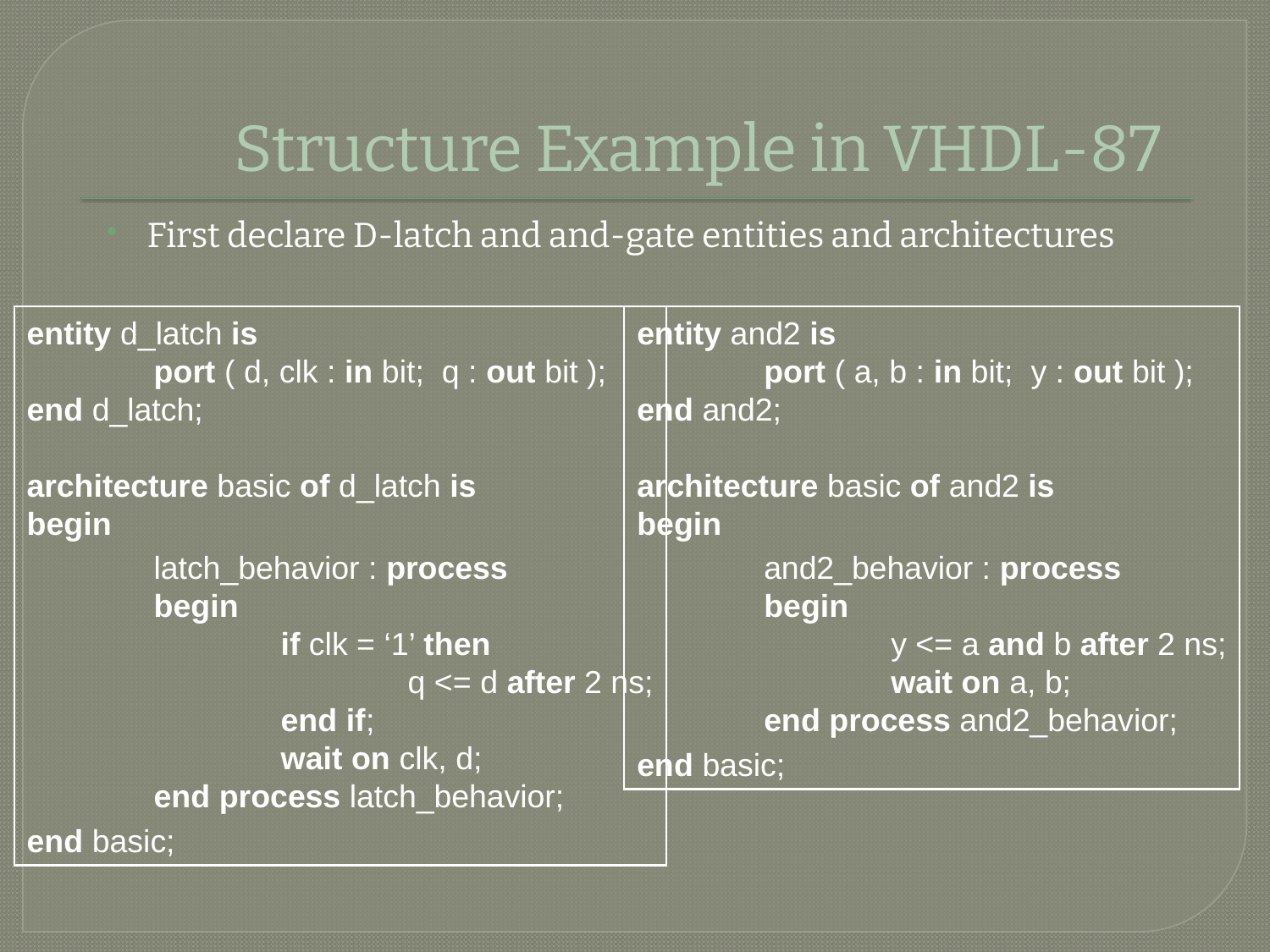

# Structure Example in VHDL-87
First declare D-latch and and-gate entities and architectures
entity d_latch is
	port ( d, clk : in bit;  q : out bit );
end d_latch;

architecture basic of d_latch is
begin
	latch_behavior : process
	begin
		if clk = ‘1’ then
			q <= d after 2 ns;
		end if;
		wait on clk, d;
	end process latch_behavior;
end basic;
entity and2 is
	port ( a, b : in bit;  y : out bit );
end and2;

architecture basic of and2 is
begin
	and2_behavior : process
	begin
		y <= a and b after 2 ns;
		wait on a, b;
	end process and2_behavior;
end basic;